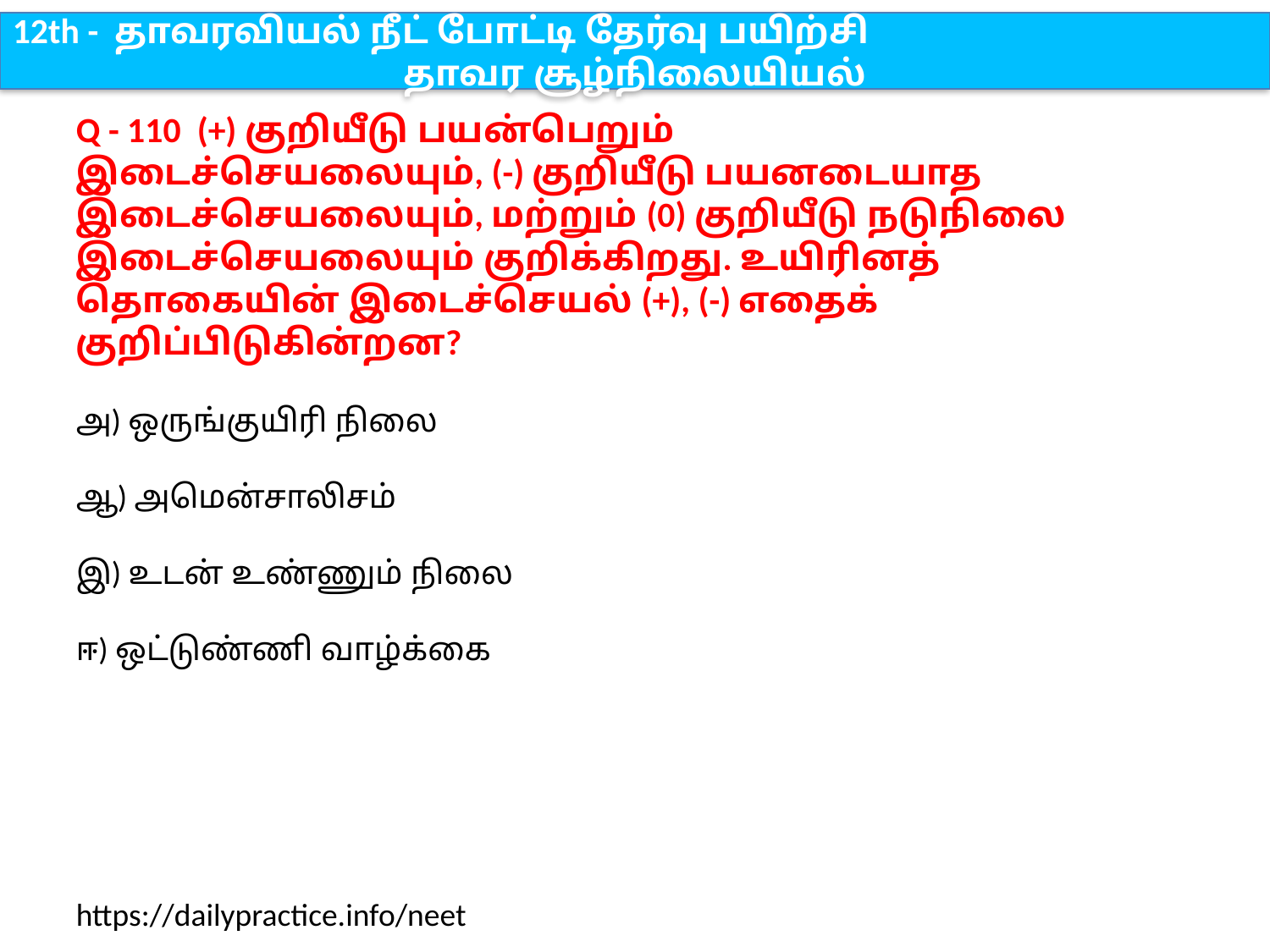

12th -  தாவரவியல் நீட் போட்டி தேர்வு பயிற்சி
தாவர சூழ்நிலையியல்

Q - 110  (+) குறியீடு பயன்பெறும் இடைச்செயலையும், (-) குறியீடு பயனடையாத இடைச்செயலையும், மற்றும் (0) குறியீடு நடுநிலை இடைச்செயலையும் குறிக்கிறது. உயிரினத் தொகையின் இடைச்செயல் (+), (-) எதைக் குறிப்பிடுகின்றன?

அ) ஒருங்குயிரி நிலை

ஆ) அமென்சாலிசம்

இ) உடன் உண்ணும் நிலை

ஈ) ஒட்டுண்ணி வாழ்க்கை
https://dailypractice.info/neet